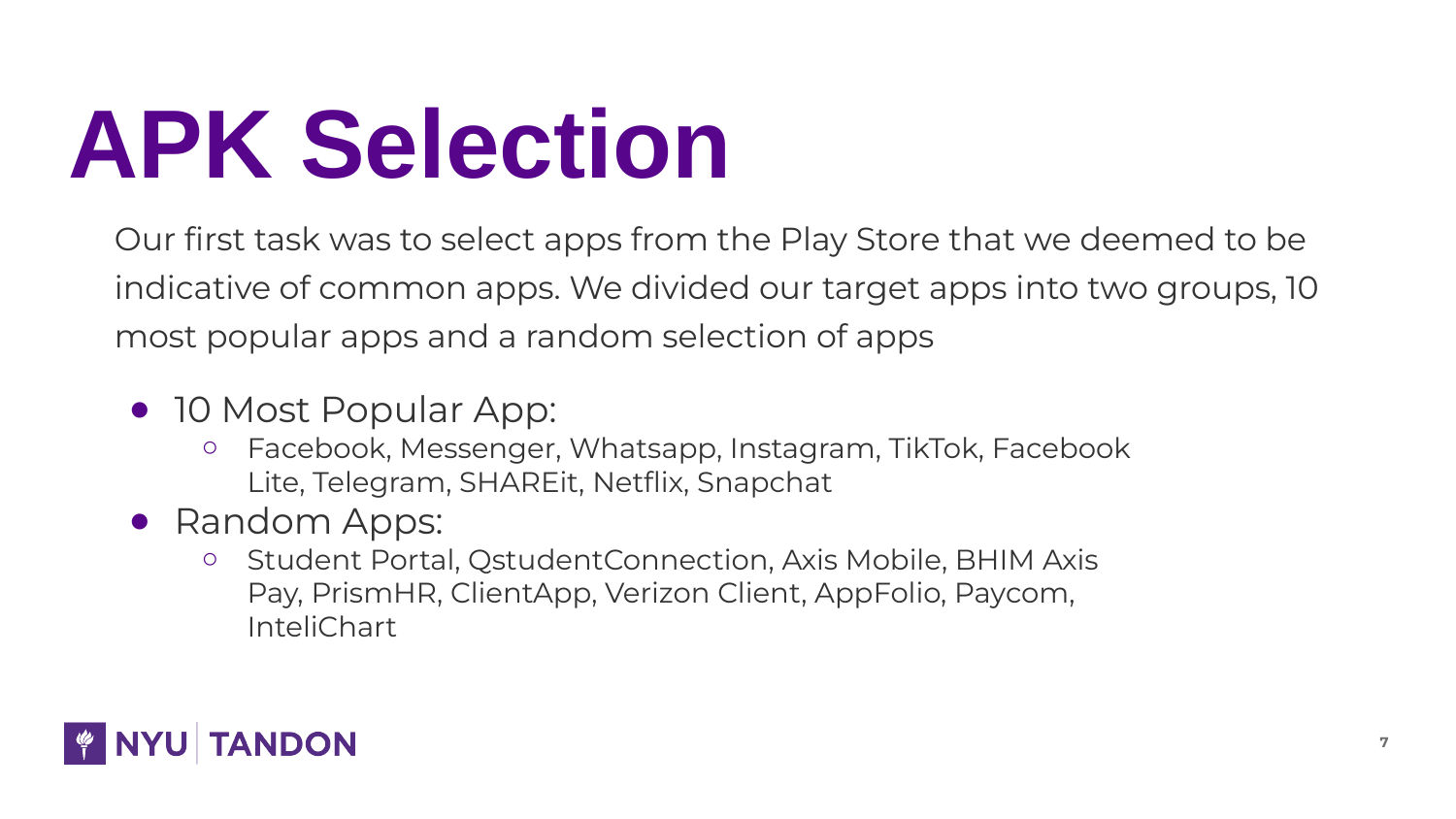

# APK Selection
Our first task was to select apps from the Play Store that we deemed to be indicative of common apps. We divided our target apps into two groups, 10 most popular apps and a random selection of apps

10 Most Popular App:
Facebook, Messenger, Whatsapp, Instagram, TikTok, Facebook Lite, Telegram, SHAREit, Netflix, Snapchat
Random Apps:
Student Portal, QstudentConnection, Axis Mobile, BHIM Axis Pay, PrismHR, ClientApp, Verizon Client, AppFolio, Paycom,  InteliChart